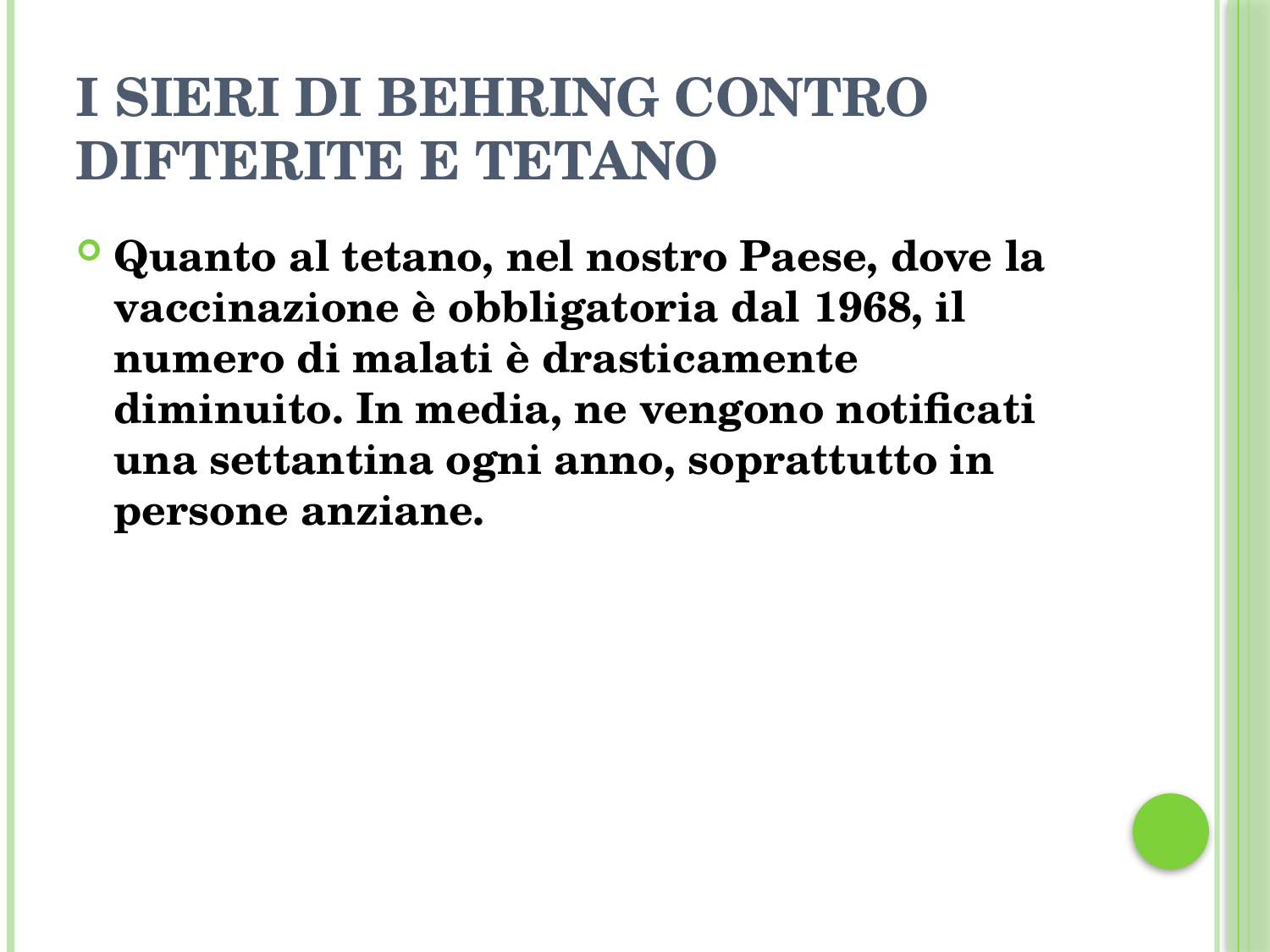

# I sieri di Behring contro difterite e tetano
Quanto al tetano, nel nostro Paese, dove la vaccinazione è obbligatoria dal 1968, il numero di malati è drasticamente diminuito. In media, ne vengono notificati una settantina ogni anno, soprattutto in persone anziane.